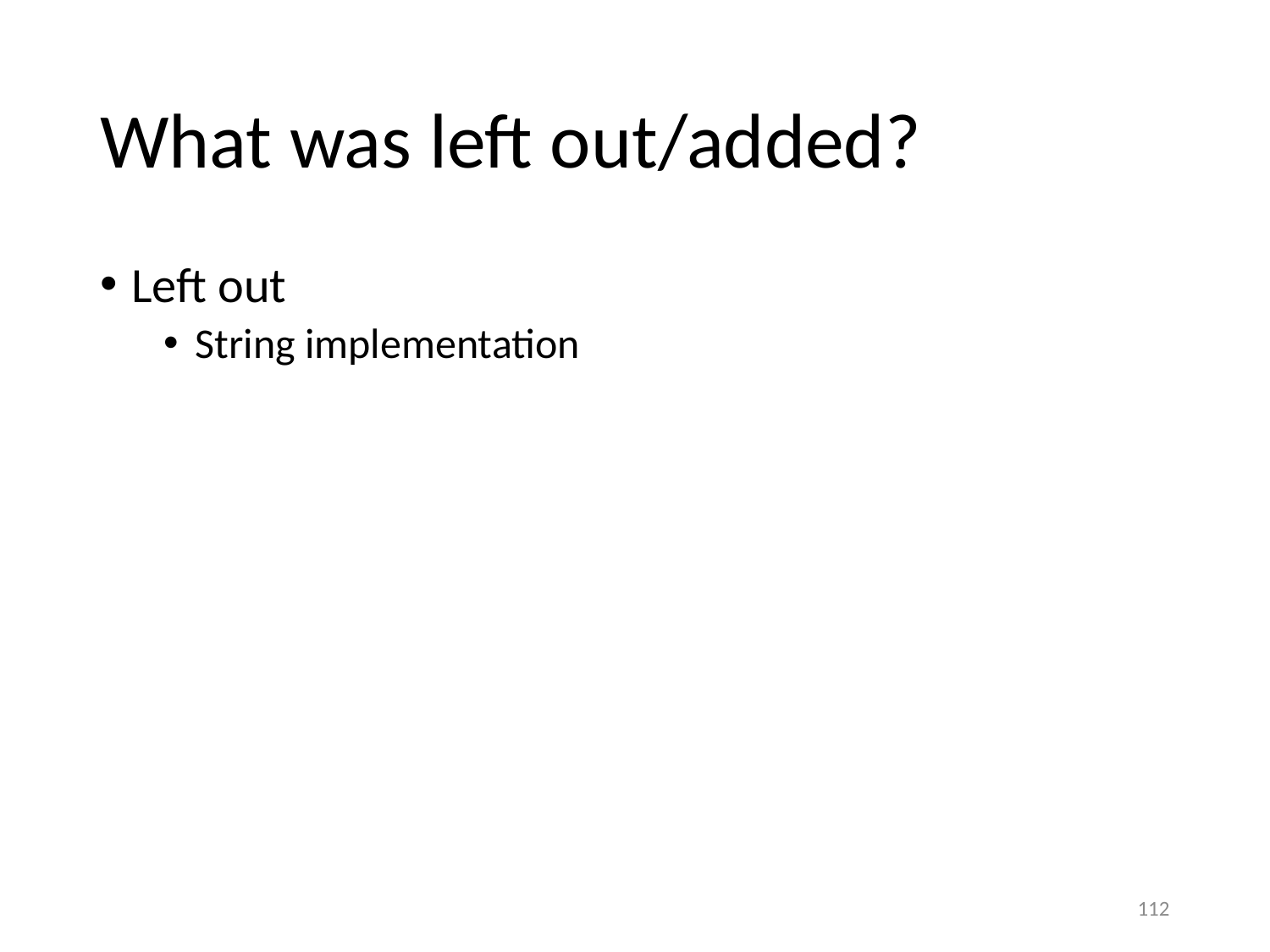

# What was left out/added?
Left out
String implementation

112